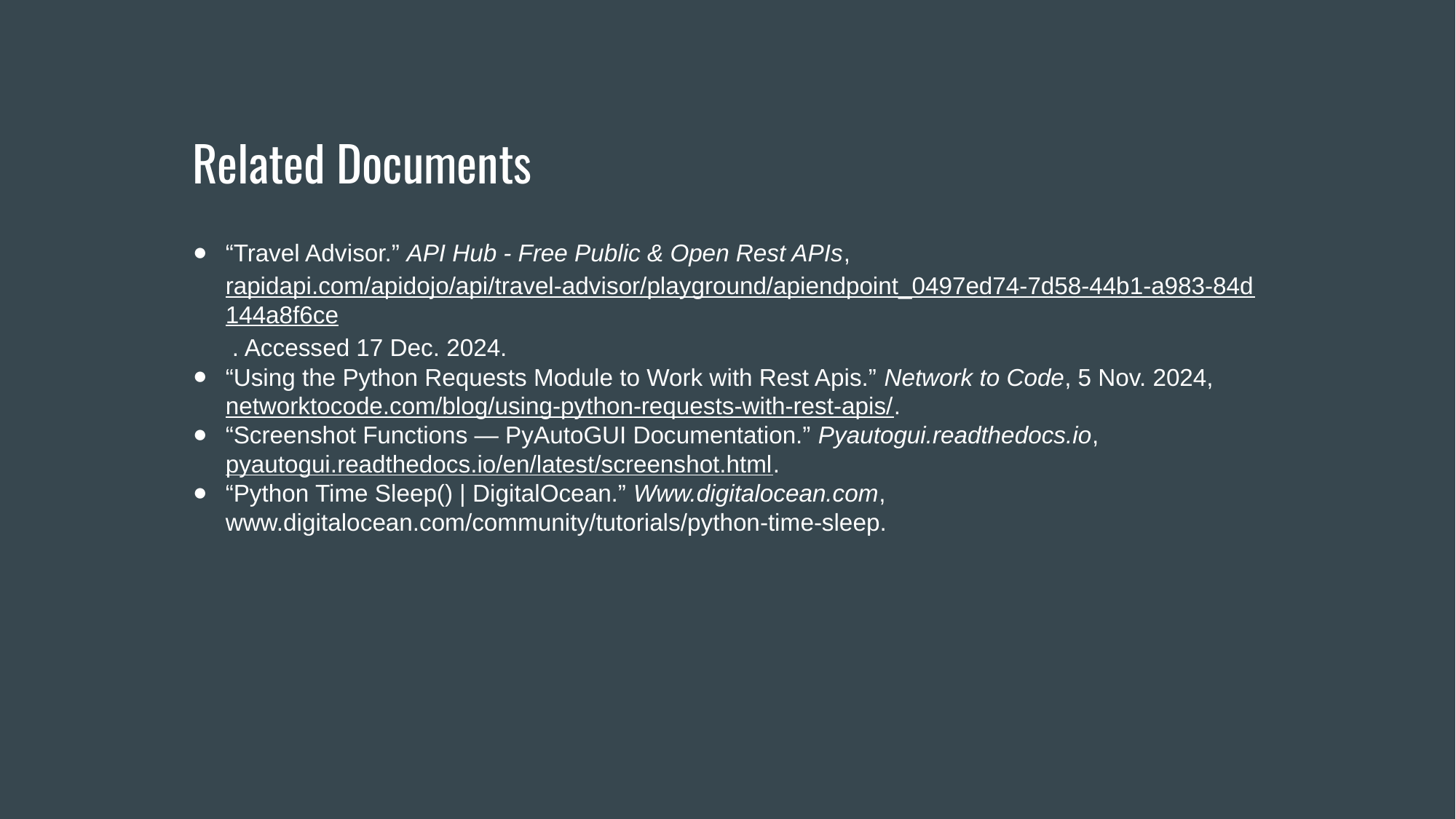

# Related Documents
“Travel Advisor.” API Hub - Free Public & Open Rest APIs, rapidapi.com/apidojo/api/travel-advisor/playground/apiendpoint_0497ed74-7d58-44b1-a983-84d144a8f6ce . Accessed 17 Dec. 2024.
“Using the Python Requests Module to Work with Rest Apis.” Network to Code, 5 Nov. 2024, networktocode.com/blog/using-python-requests-with-rest-apis/.
“Screenshot Functions — PyAutoGUI Documentation.” Pyautogui.readthedocs.io, pyautogui.readthedocs.io/en/latest/screenshot.html.
“Python Time Sleep() | DigitalOcean.” Www.digitalocean.com, www.digitalocean.com/community/tutorials/python-time-sleep.